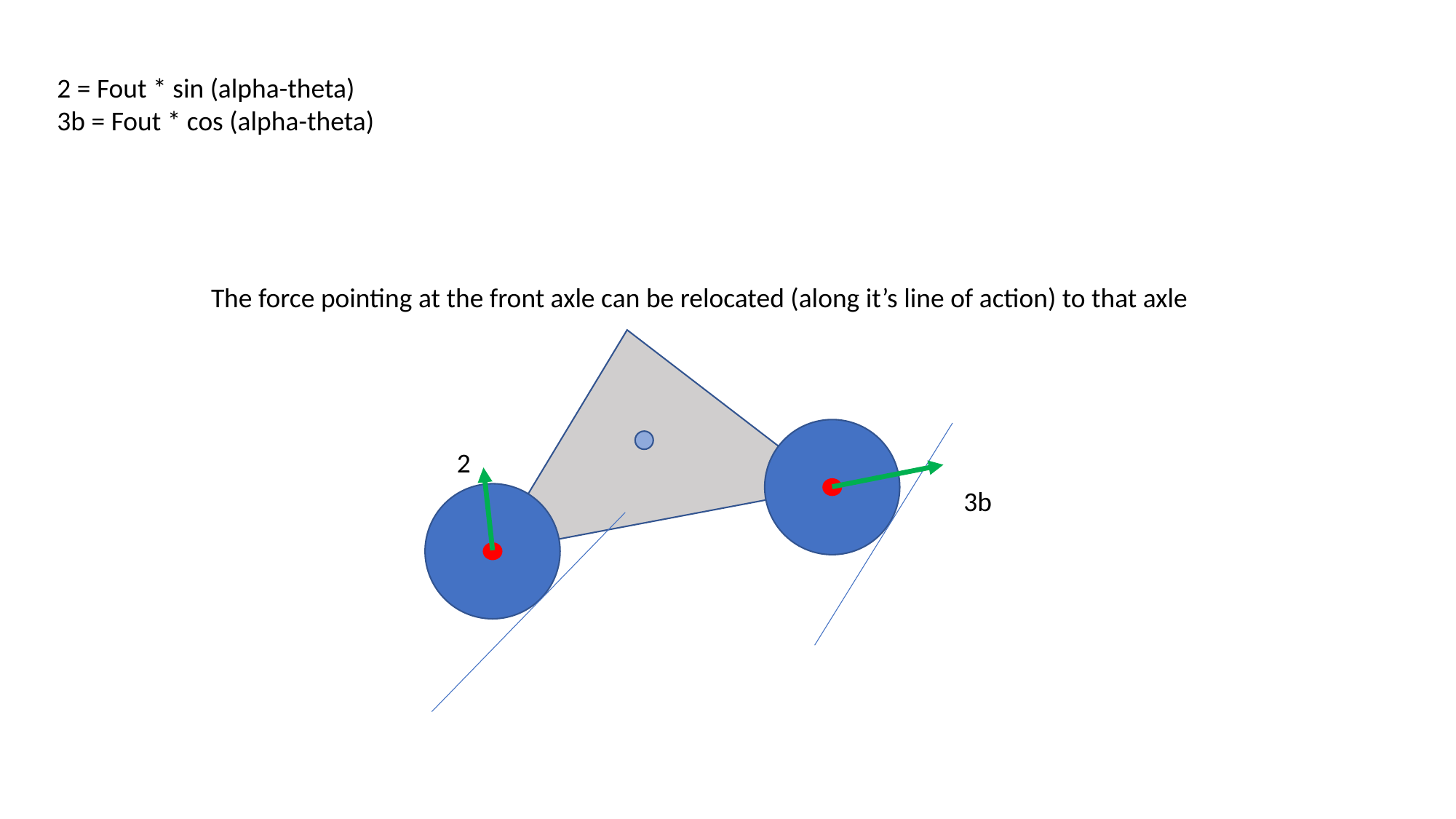

2 = Fout * sin (alpha-theta)
3b = Fout * cos (alpha-theta)
The force pointing at the front axle can be relocated (along it’s line of action) to that axle

2

3b